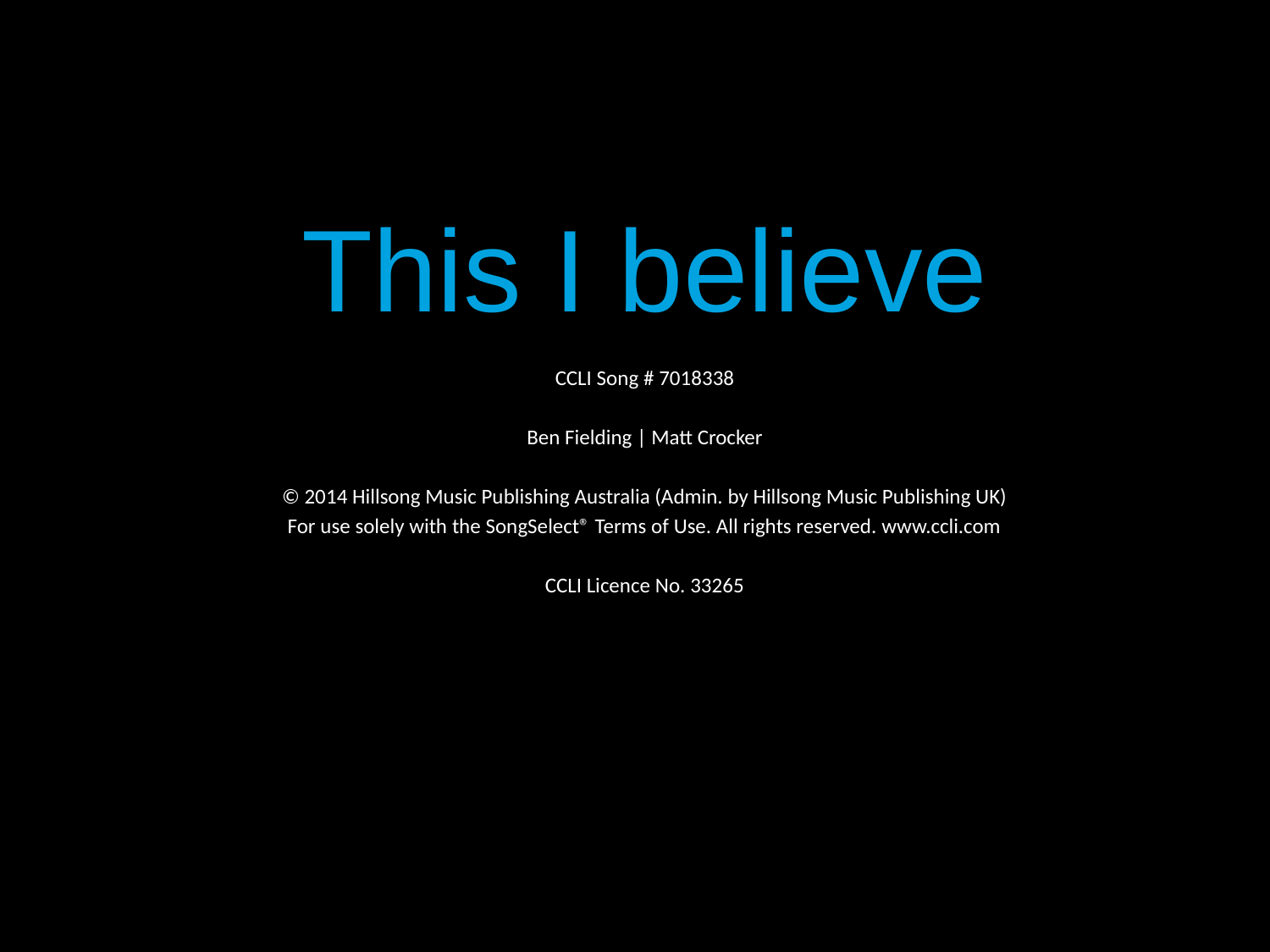

This I believe
CCLI Song # 7018338

Ben Fielding | Matt Crocker

© 2014 Hillsong Music Publishing Australia (Admin. by Hillsong Music Publishing UK)
For use solely with the SongSelect® Terms of Use. All rights reserved. www.ccli.com

CCLI Licence No. 33265